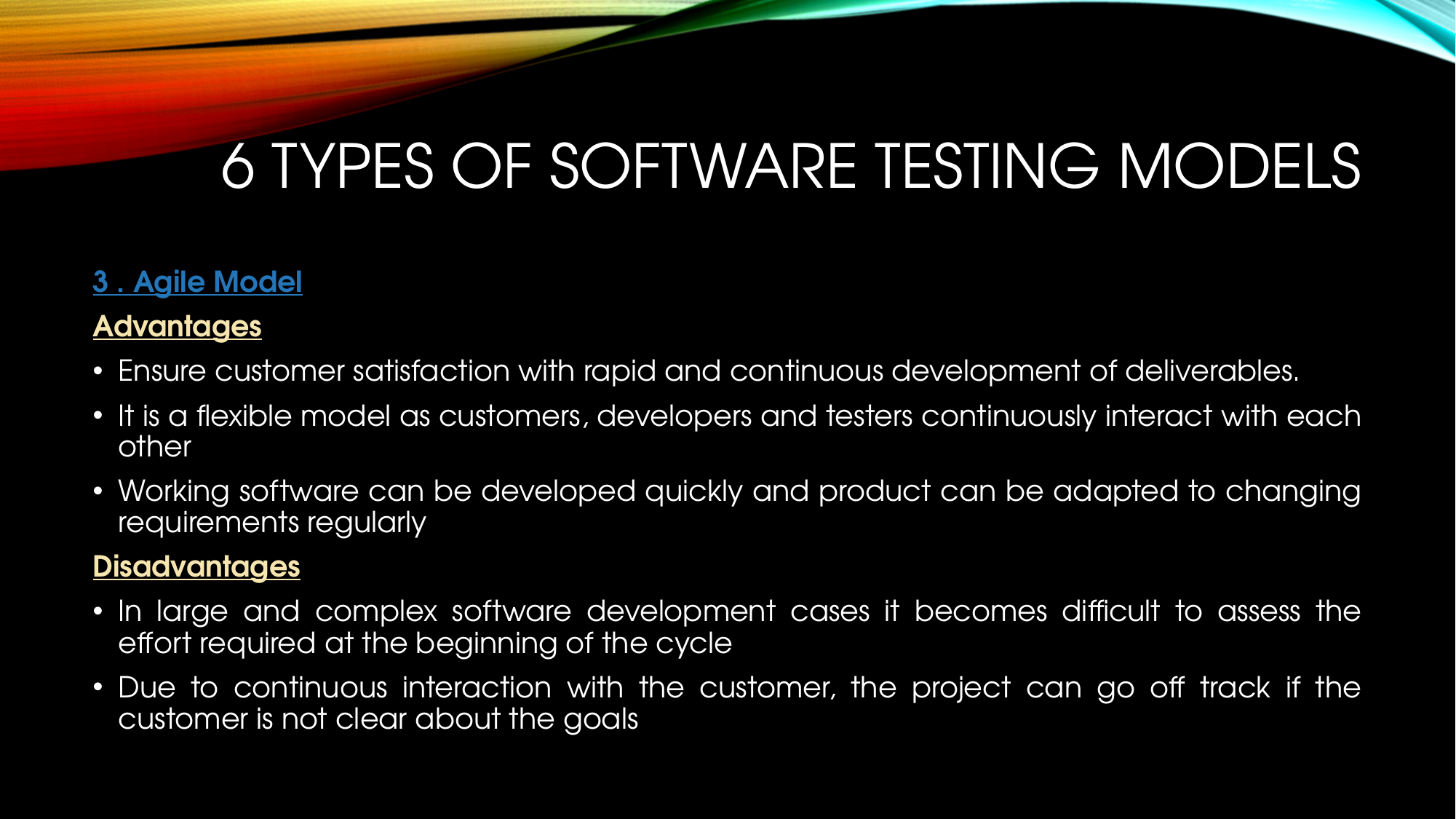

# 6 Types of Software Testing Models
3 . Agile Model
Advantages
Ensure customer satisfaction with rapid and continuous development of deliverables.
It is a flexible model as customers, developers and testers continuously interact with each other
Working software can be developed quickly and product can be adapted to changing requirements regularly
Disadvantages
In large and complex software development cases it becomes difficult to assess the effort required at the beginning of the cycle
Due to continuous interaction with the customer, the project can go off track if the customer is not clear about the goals